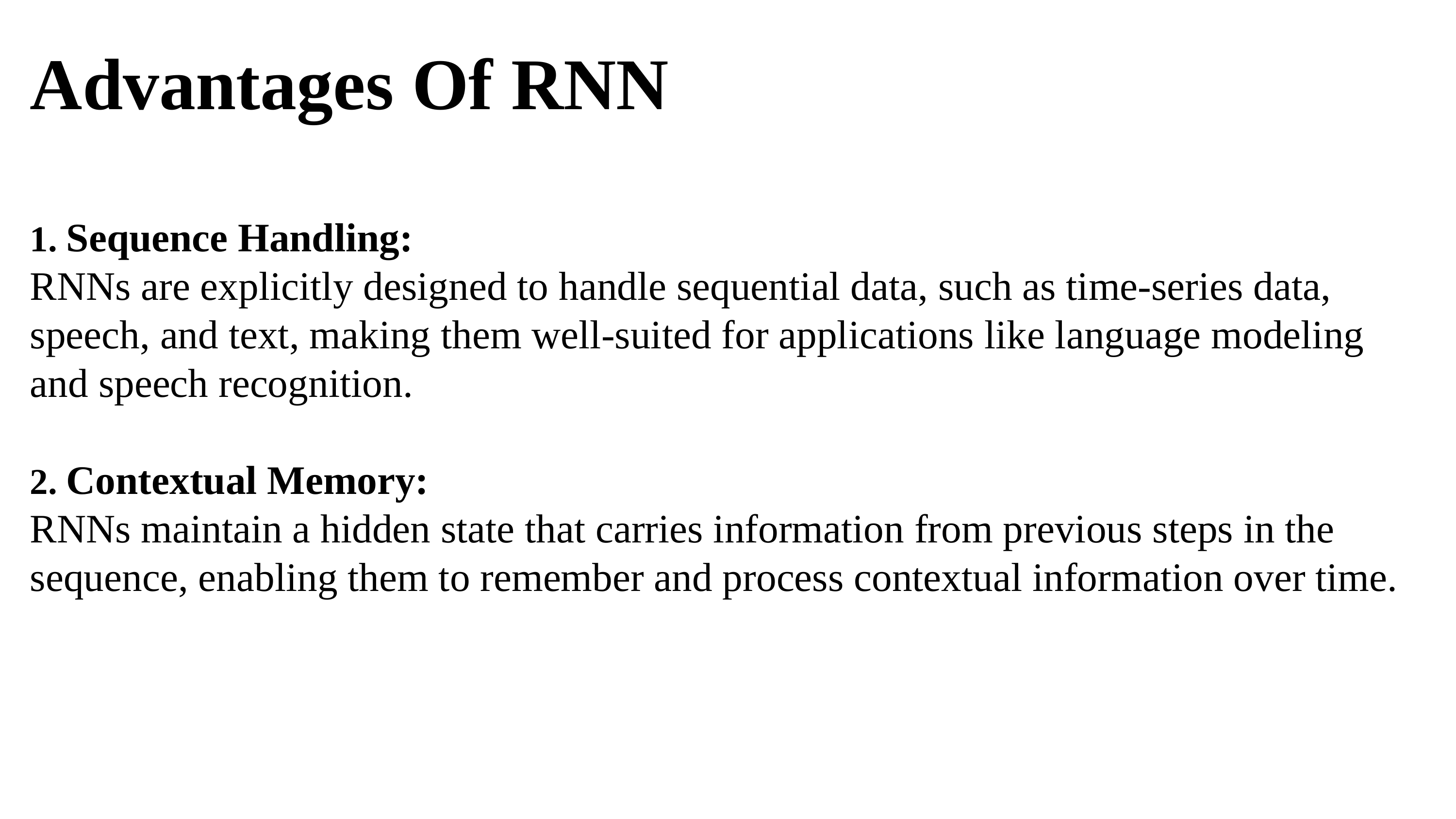

# Advantages Of RNN 1. Sequence Handling: RNNs are explicitly designed to handle sequential data, such as time-series data, speech, and text, making them well-suited for applications like language modeling and speech recognition. 2. Contextual Memory: RNNs maintain a hidden state that carries information from previous steps in the sequence, enabling them to remember and process contextual information over time.